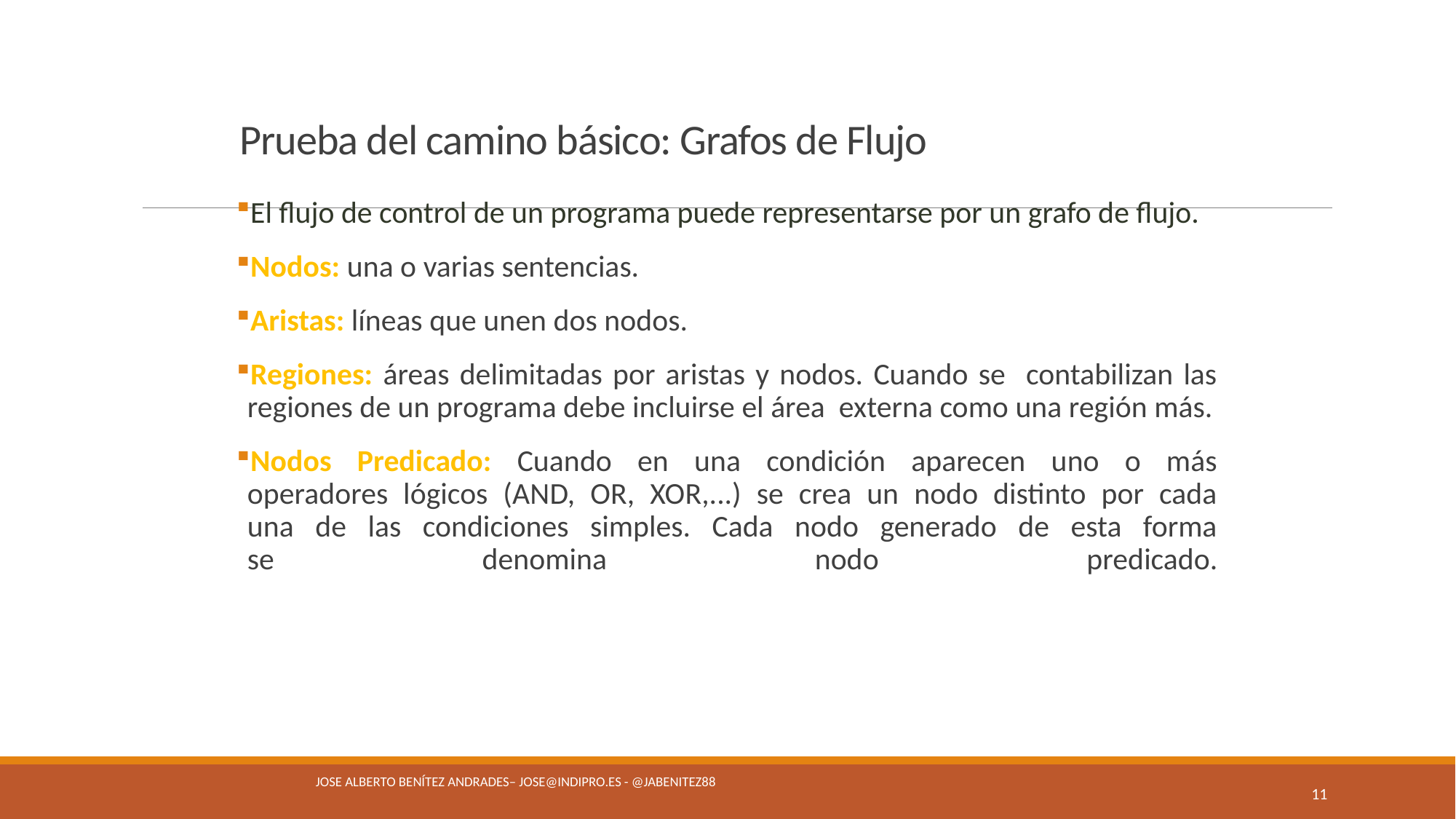

# Prueba del camino básico: Grafos de Flujo
El flujo de control de un programa puede representarse por un grafo de flujo.
Nodos: una o varias sentencias.
Aristas: líneas que unen dos nodos.
Regiones: áreas delimitadas por aristas y nodos. Cuando se  contabilizan las regiones de un programa debe incluirse el área  externa como una región más.
Nodos Predicado: Cuando en una condición aparecen uno o más
operadores lógicos (AND, OR, XOR,...) se crea un nodo distinto por cada
una de las condiciones simples. Cada nodo generado de esta forma
se denomina nodo predicado.
Jose Alberto Benítez Andrades– jose@indipro.es - @jabenitez88
11